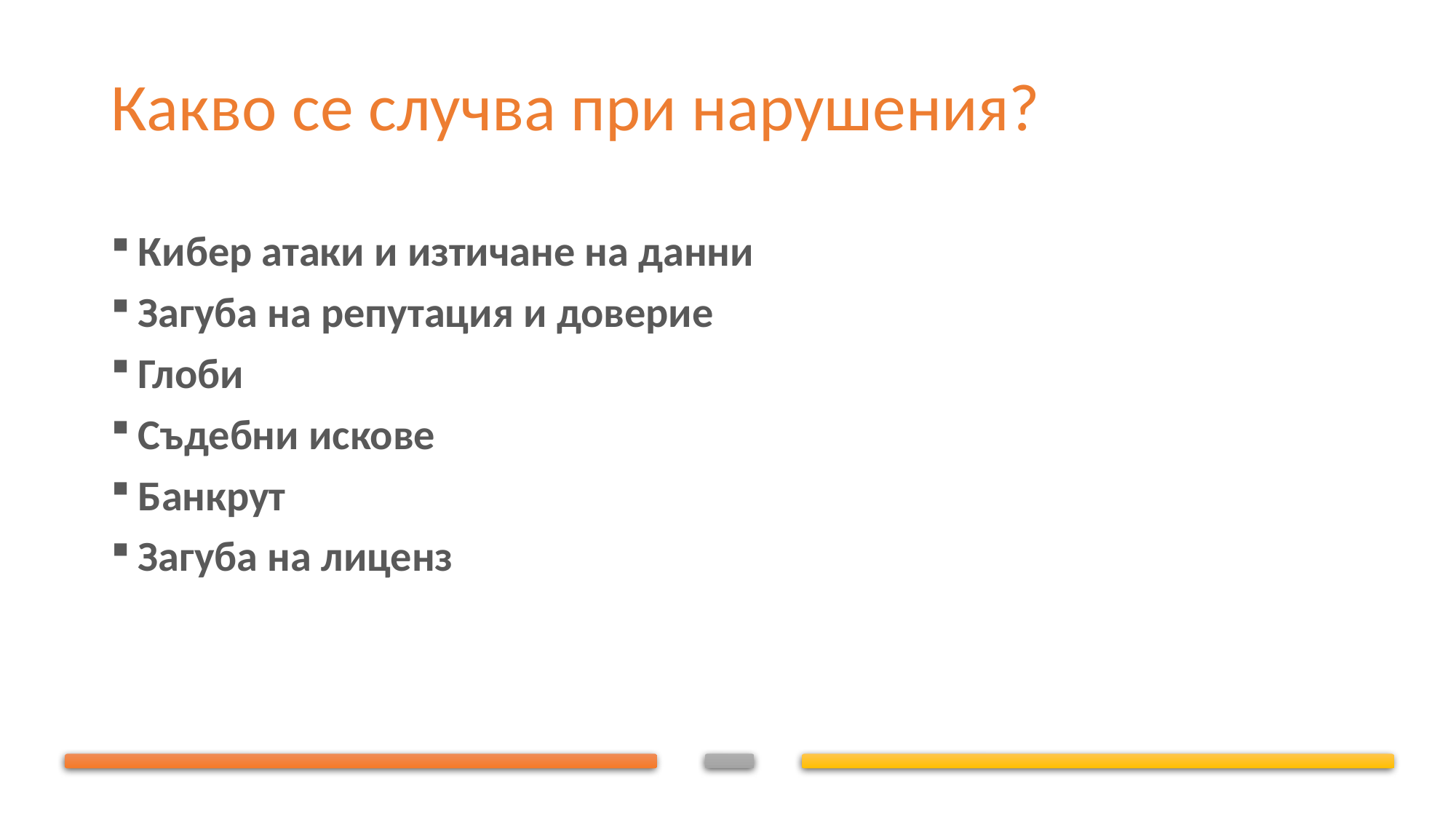

# Какво се случва при нарушения?
Кибер атаки и изтичане на данни
Загуба на репутация и доверие
Глоби
Съдебни искове
Банкрут
Загуба на лиценз